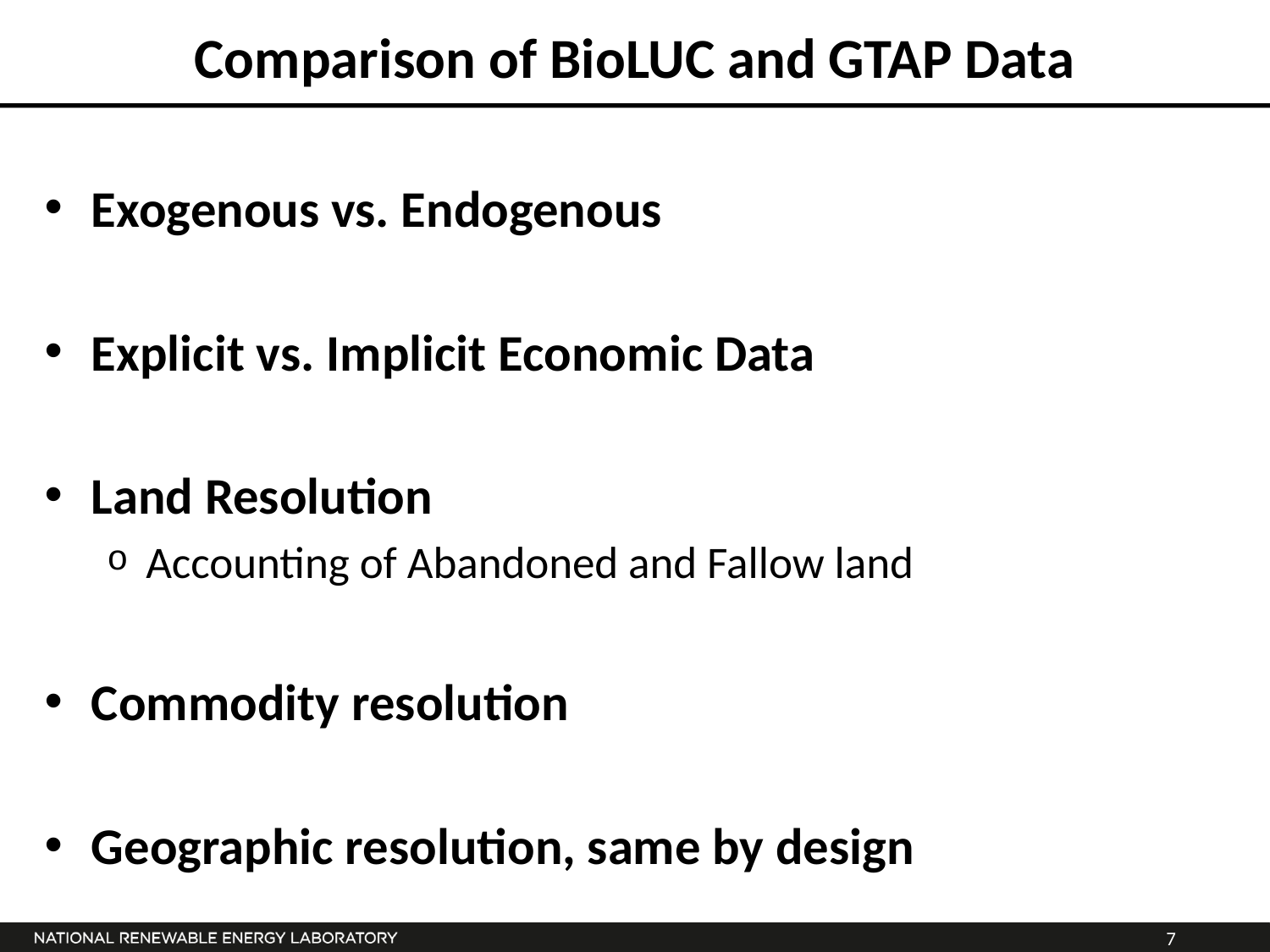

# Comparison of BioLUC and GTAP Data
Exogenous vs. Endogenous

Explicit vs. Implicit Economic Data

Land Resolution
Accounting of Abandoned and Fallow land

Commodity resolution

Geographic resolution, same by design
7